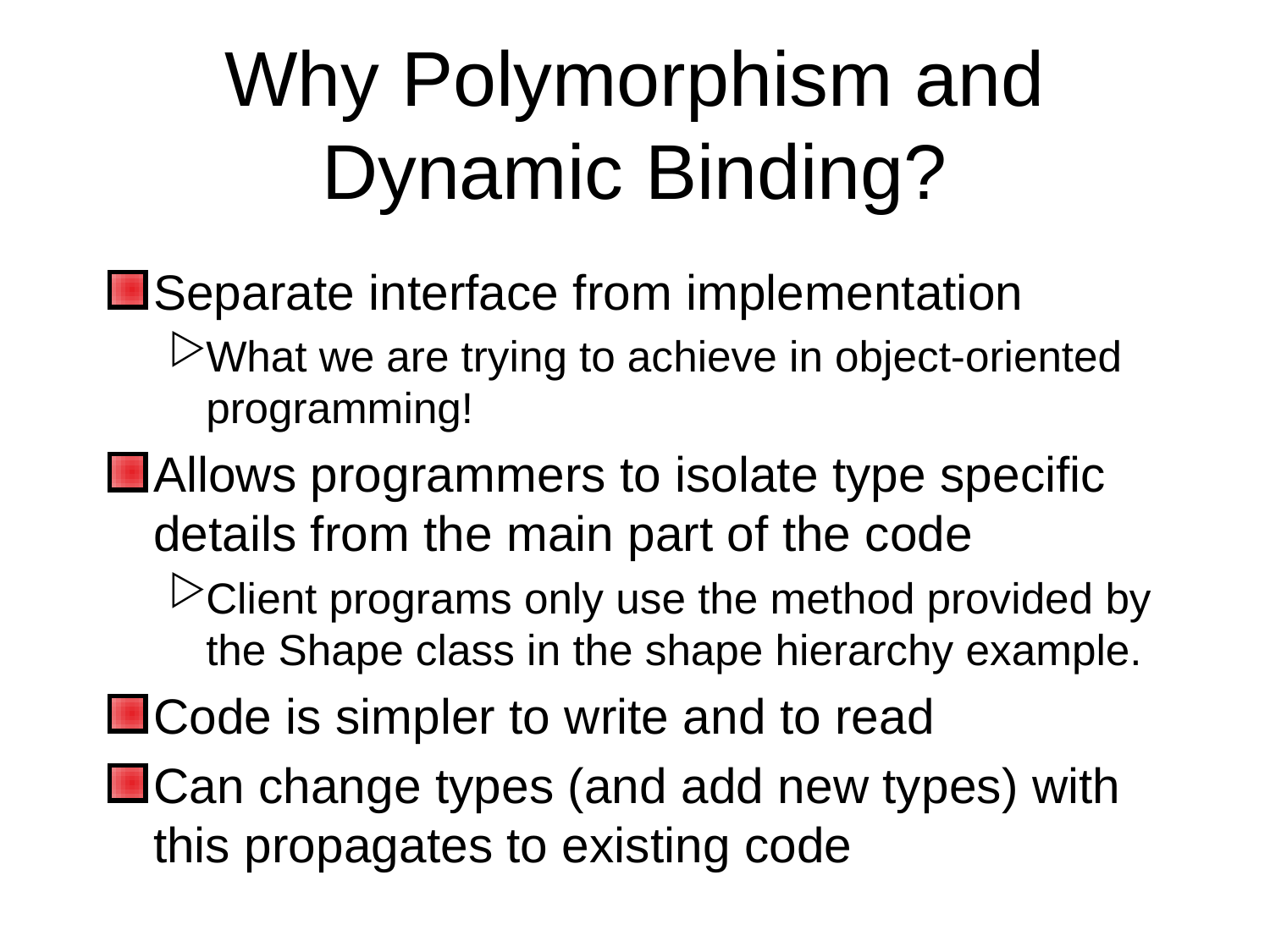

# Why Polymorphism and Dynamic Binding?
Separate interface from implementation
What we are trying to achieve in object-oriented programming!
Allows programmers to isolate type specific details from the main part of the code
Client programs only use the method provided by the Shape class in the shape hierarchy example.
Code is simpler to write and to read
Can change types (and add new types) with this propagates to existing code